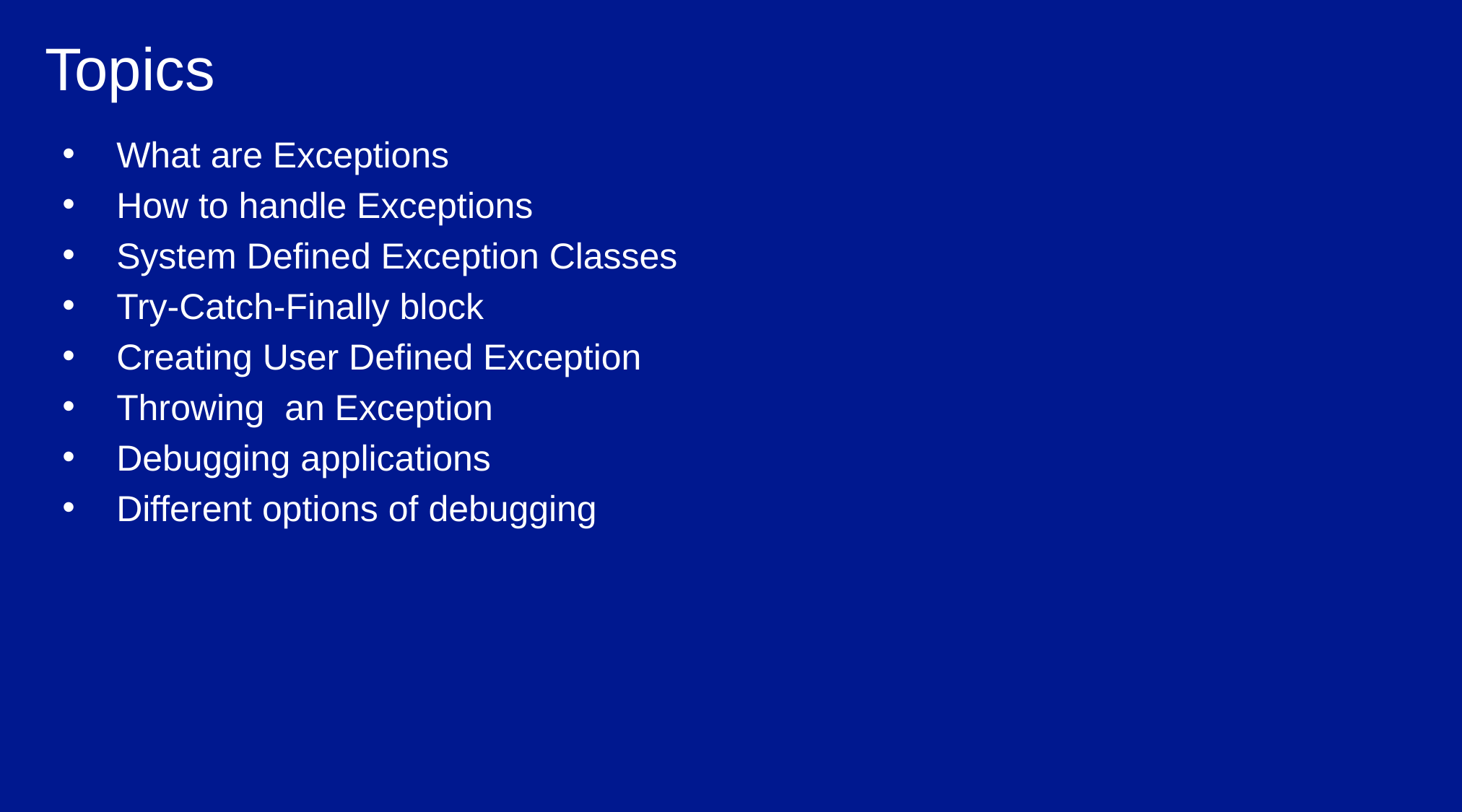

# Topics
What are Exceptions
How to handle Exceptions
System Defined Exception Classes
Try-Catch-Finally block
Creating User Defined Exception
Throwing  an Exception
Debugging applications
Different options of debugging